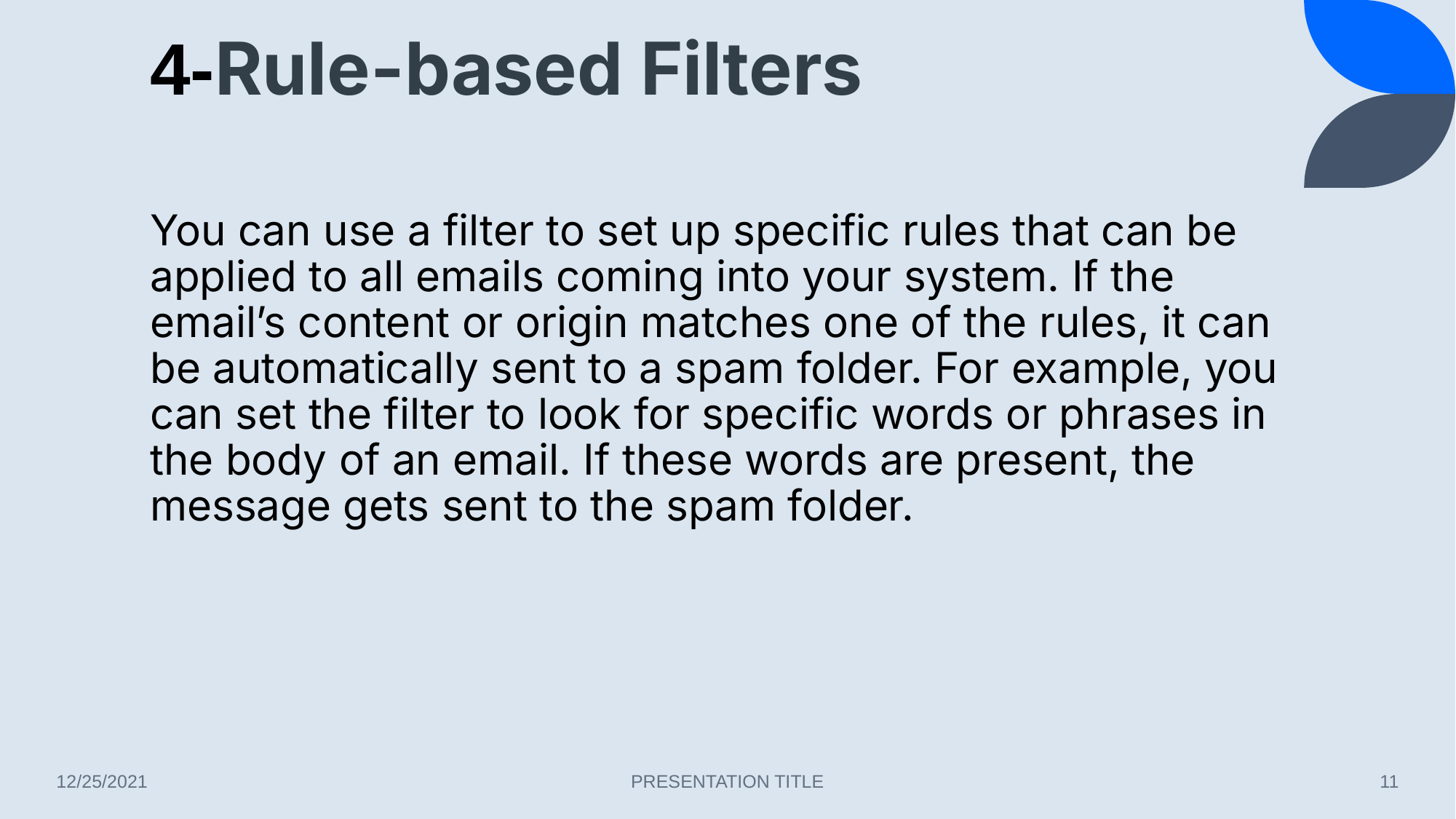

# 4-Rule-based Filters
You can use a filter to set up specific rules that can be applied to all emails coming into your system. If the email’s content or origin matches one of the rules, it can be automatically sent to a spam folder. For example, you can set the filter to look for specific words or phrases in the body of an email. If these words are present, the message gets sent to the spam folder.
12/25/2021
PRESENTATION TITLE
11